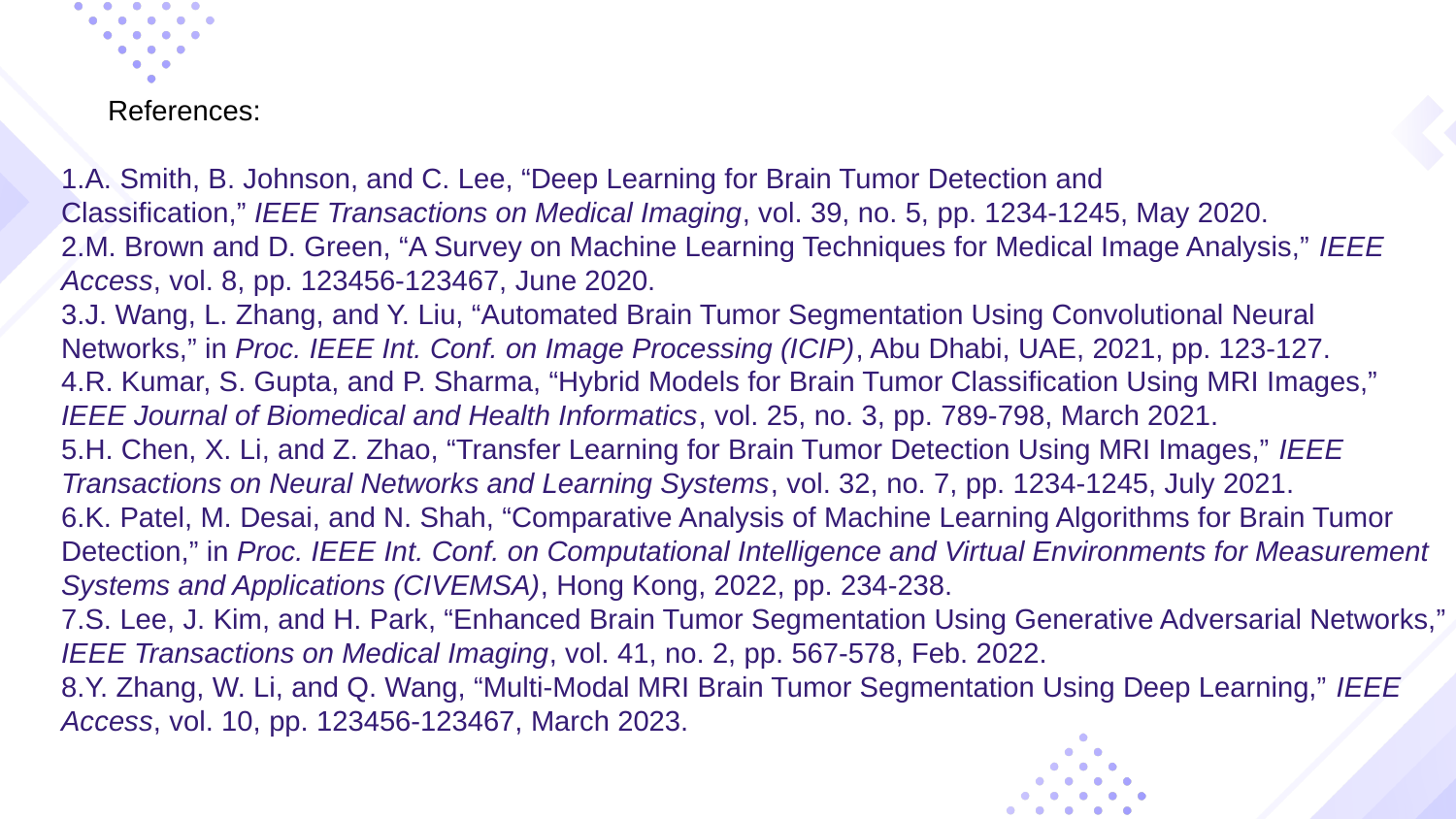

A. Smith, B. Johnson, and C. Lee, “Deep Learning for Brain Tumor Detection and
Classification,” IEEE Transactions on Medical Imaging, vol. 39, no. 5, pp. 1234-1245, May 2020.
M. Brown and D. Green, “A Survey on Machine Learning Techniques for Medical Image Analysis,” IEEE Access, vol. 8, pp. 123456-123467, June 2020.
J. Wang, L. Zhang, and Y. Liu, “Automated Brain Tumor Segmentation Using Convolutional Neural Networks,” in Proc. IEEE Int. Conf. on Image Processing (ICIP), Abu Dhabi, UAE, 2021, pp. 123-127.
R. Kumar, S. Gupta, and P. Sharma, “Hybrid Models for Brain Tumor Classification Using MRI Images,” IEEE Journal of Biomedical and Health Informatics, vol. 25, no. 3, pp. 789-798, March 2021.
H. Chen, X. Li, and Z. Zhao, “Transfer Learning for Brain Tumor Detection Using MRI Images,” IEEE Transactions on Neural Networks and Learning Systems, vol. 32, no. 7, pp. 1234-1245, July 2021.
K. Patel, M. Desai, and N. Shah, “Comparative Analysis of Machine Learning Algorithms for Brain Tumor Detection,” in Proc. IEEE Int. Conf. on Computational Intelligence and Virtual Environments for Measurement Systems and Applications (CIVEMSA), Hong Kong, 2022, pp. 234-238.
S. Lee, J. Kim, and H. Park, “Enhanced Brain Tumor Segmentation Using Generative Adversarial Networks,” IEEE Transactions on Medical Imaging, vol. 41, no. 2, pp. 567-578, Feb. 2022.
Y. Zhang, W. Li, and Q. Wang, “Multi-Modal MRI Brain Tumor Segmentation Using Deep Learning,” IEEE Access, vol. 10, pp. 123456-123467, March 2023.

References: